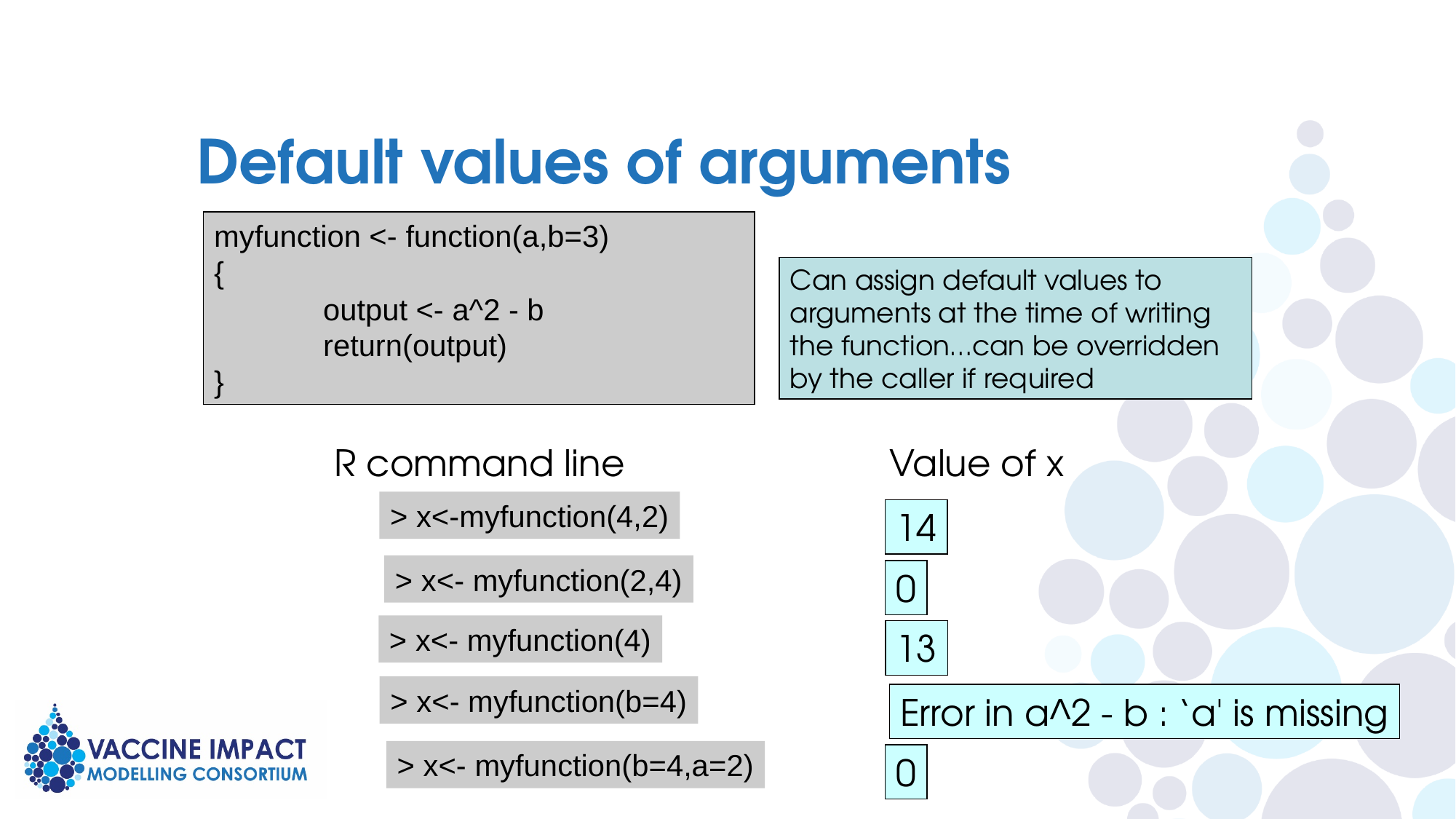

Default values of arguments
myfunction <- function(a,b=3)
{
	output <- a^2 - b
	return(output)
}
Can assign default values to arguments at the time of writing the function…can be overridden by the caller if required
R command line
Value of x
> x<-myfunction(4,2)
14
> x<- myfunction(2,4)
0
> x<- myfunction(4)
13
> x<- myfunction(b=4)
Error in a^2 - b : ‘a' is missing
> x<- myfunction(b=4,a=2)
0